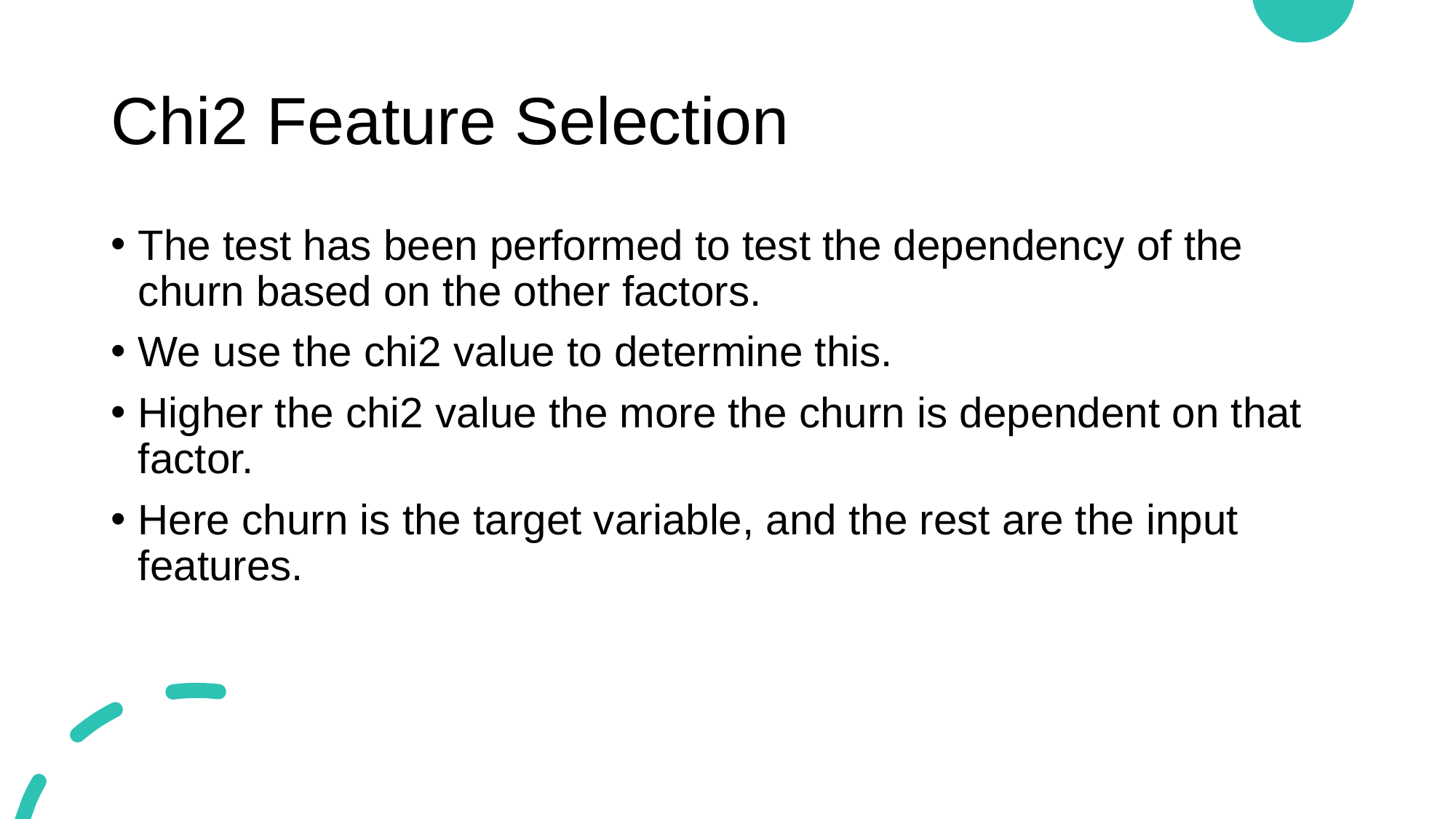

# Chi2 Feature Selection
The test has been performed to test the dependency of the churn based on the other factors.
We use the chi2 value to determine this.
Higher the chi2 value the more the churn is dependent on that factor.
Here churn is the target variable, and the rest are the input features.